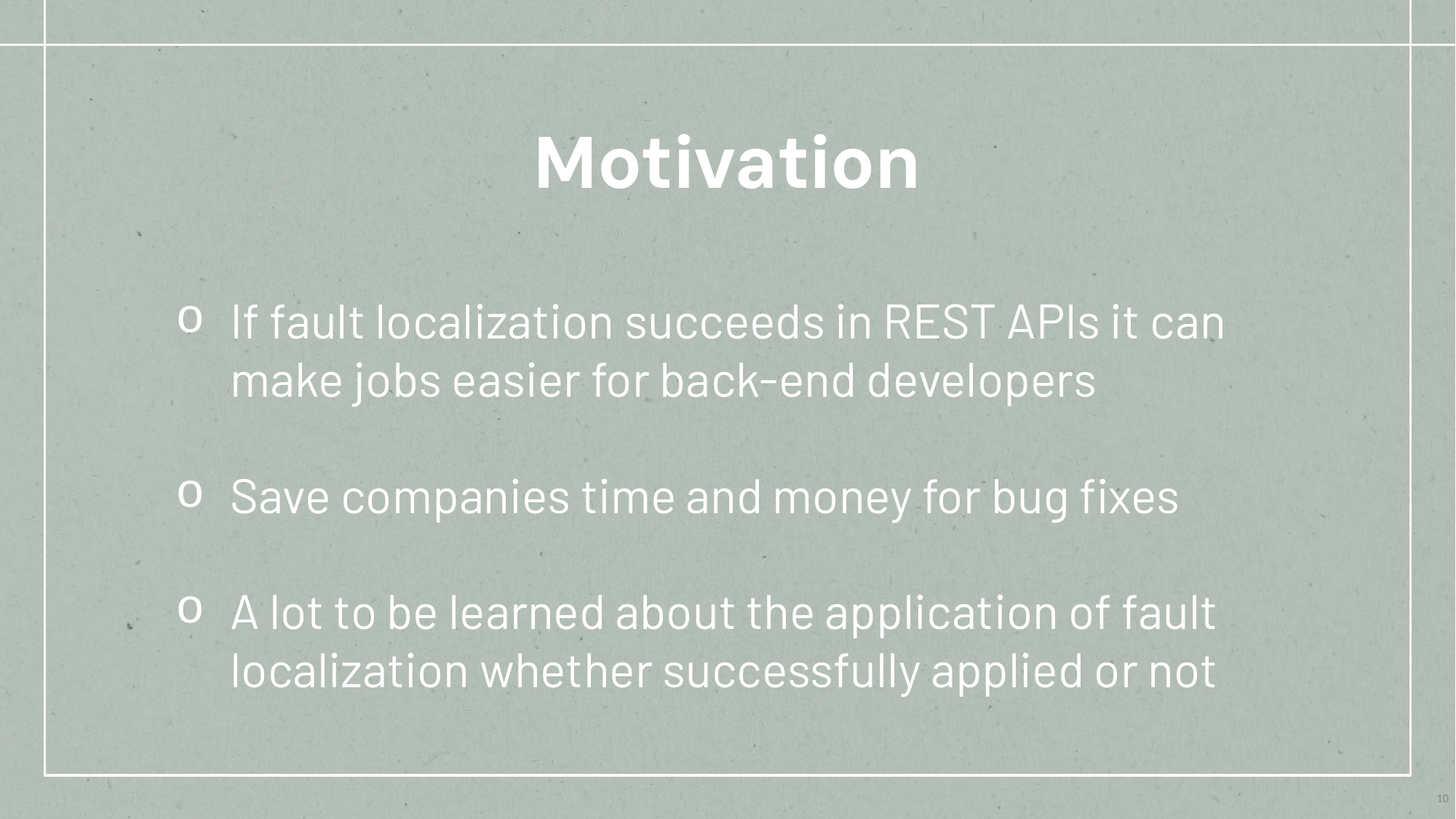

Motivation

If fault localization succeeds in REST APIs it can make jobs easier for back-end developers

Save companies time and money for bug fixes

A lot to be learned about the application of fault localization whether successfully applied or not
10